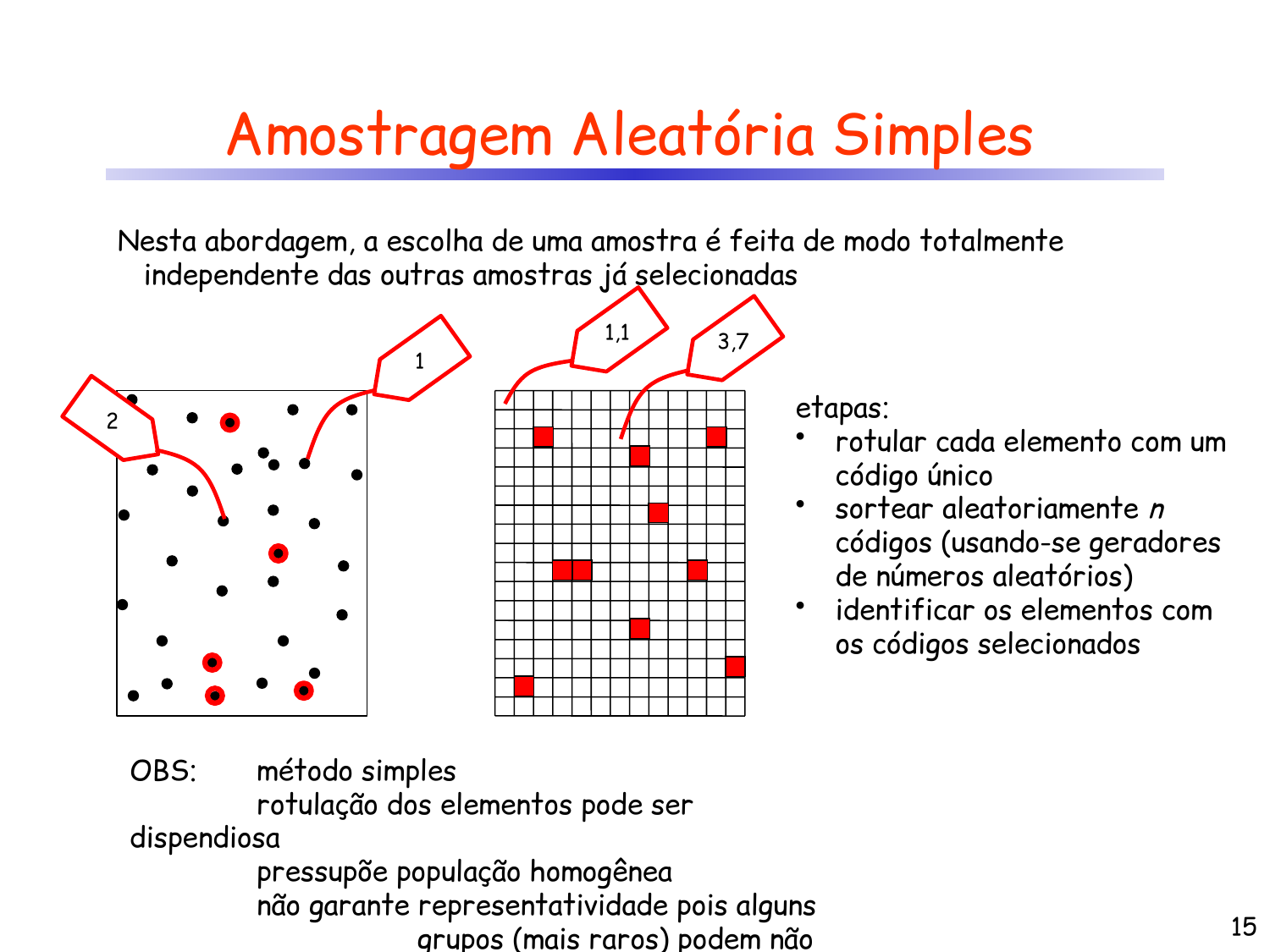

# Amostragem Aleatória Simples
Nesta abordagem, a escolha de uma amostra é feita de modo totalmente independente das outras amostras já selecionadas

1,1

3,7

1

2

etapas:
rotular cada elemento com um código único
sortear aleatoriamente n códigos (usando-se geradores de números aleatórios)
identificar os elementos com os códigos selecionados

OBS:	método simples
	rotulação dos elementos pode ser dispendiosa
	pressupõe população homogênea
	não garante representatividade pois alguns 		    grupos (mais raros) podem não ser sorteados
15